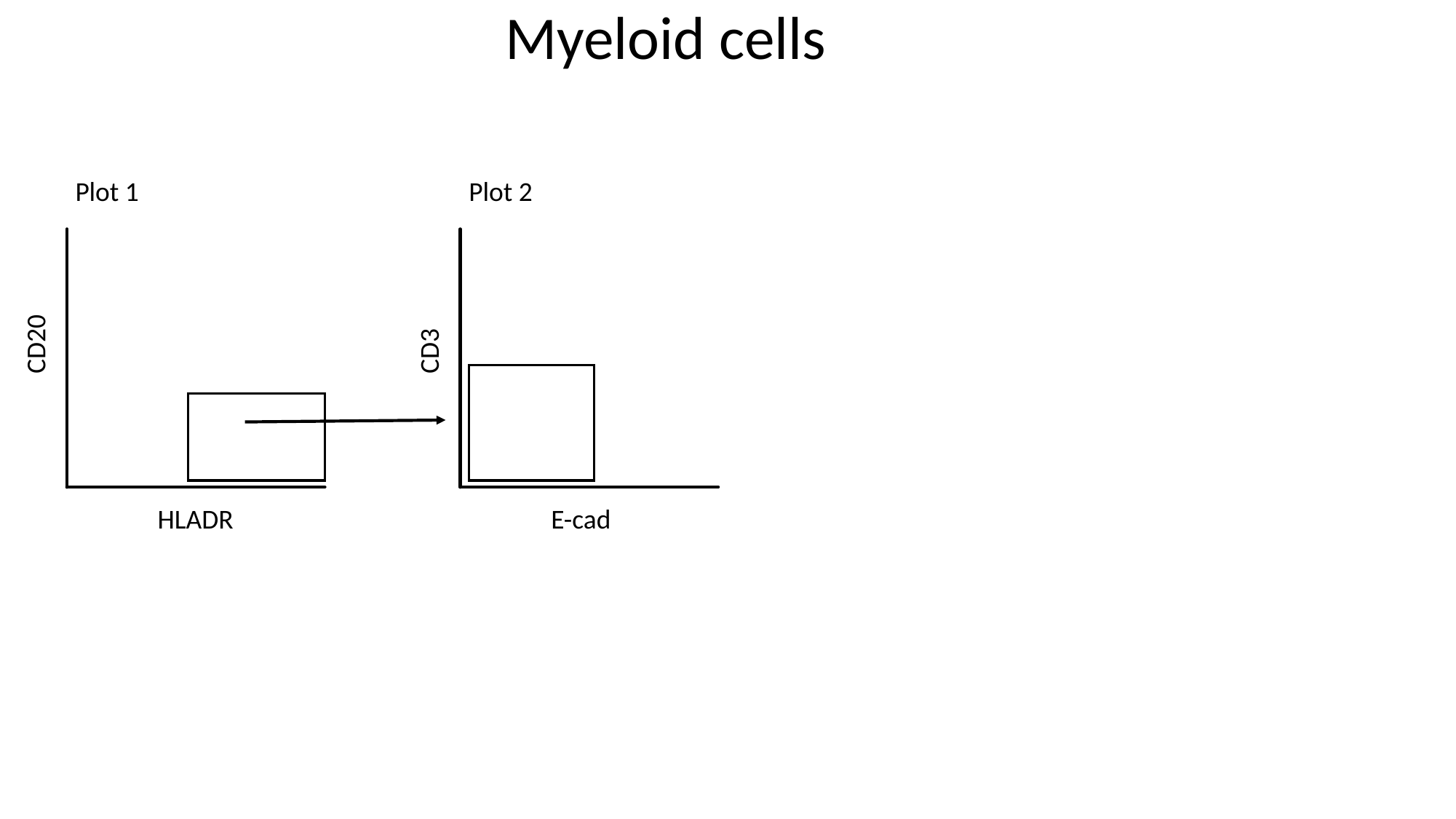

Myeloid cells
Plot 1
Plot 2
CD20
CD3

HLADR
E-cad